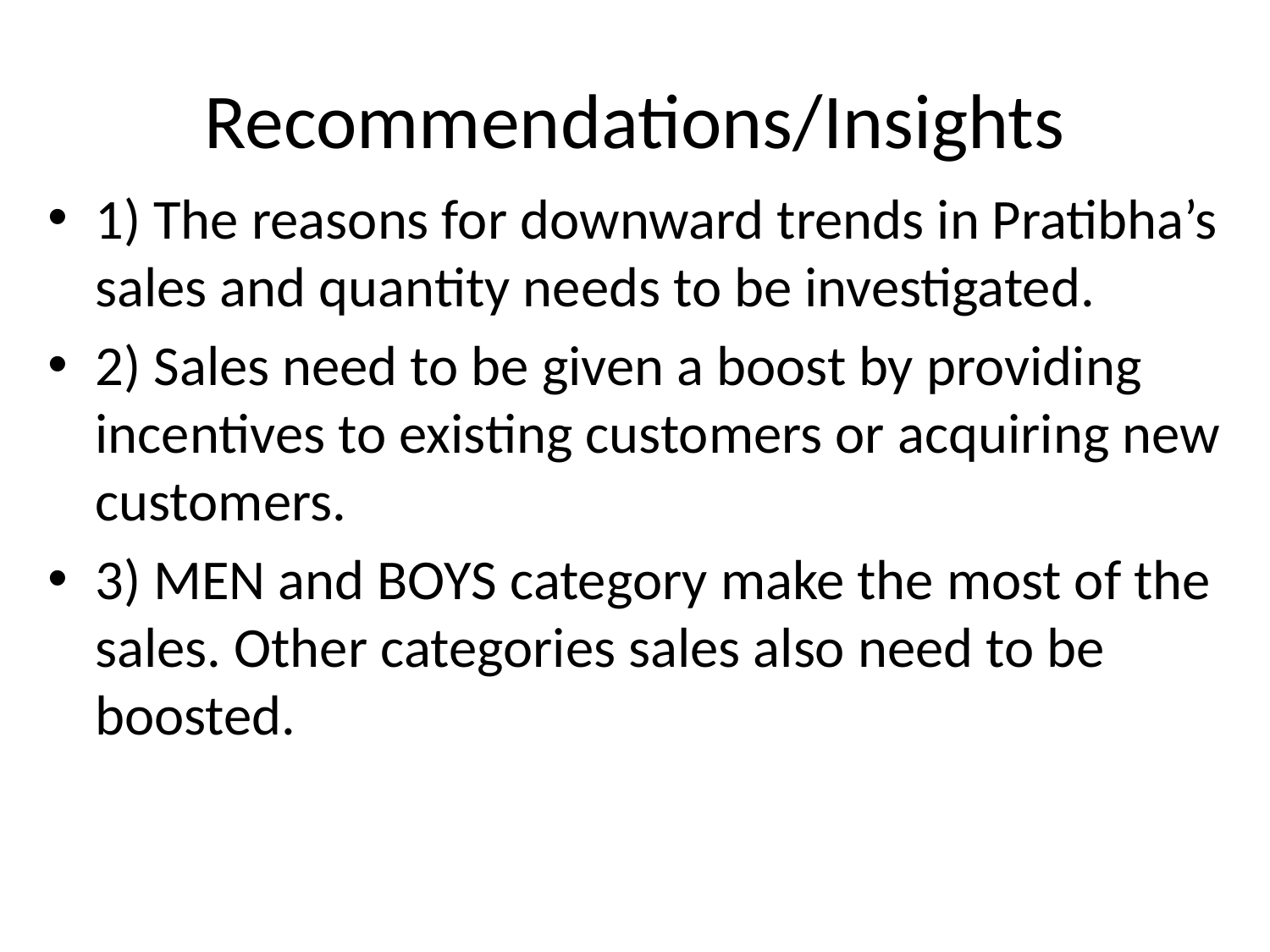

# Recommendations/Insights
1) The reasons for downward trends in Pratibha’s sales and quantity needs to be investigated.
2) Sales need to be given a boost by providing incentives to existing customers or acquiring new customers.
3) MEN and BOYS category make the most of the sales. Other categories sales also need to be boosted.